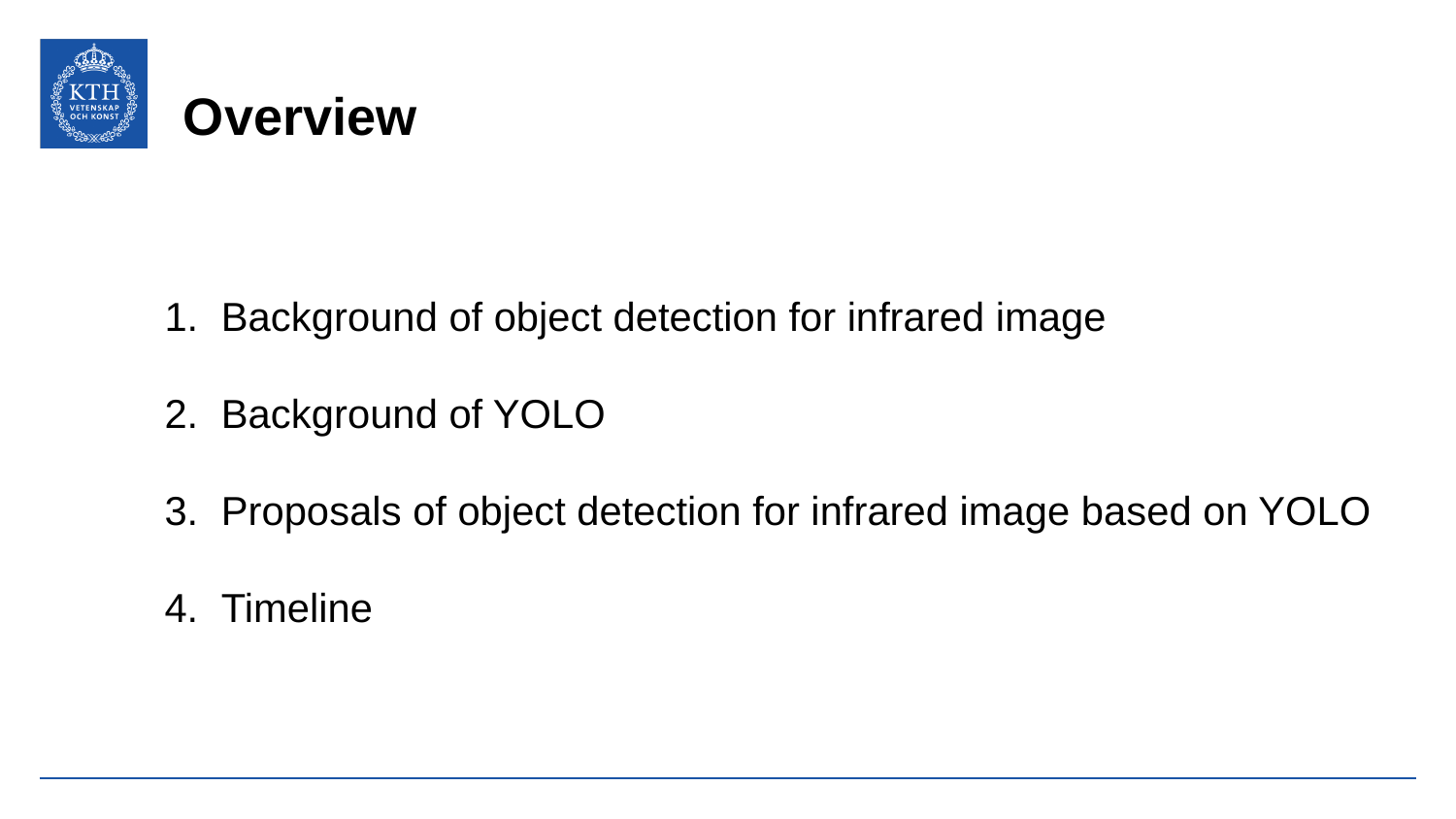

# Overview
Background of object detection for infrared image
Background of YOLO
Proposals of object detection for infrared image based on YOLO
Timeline